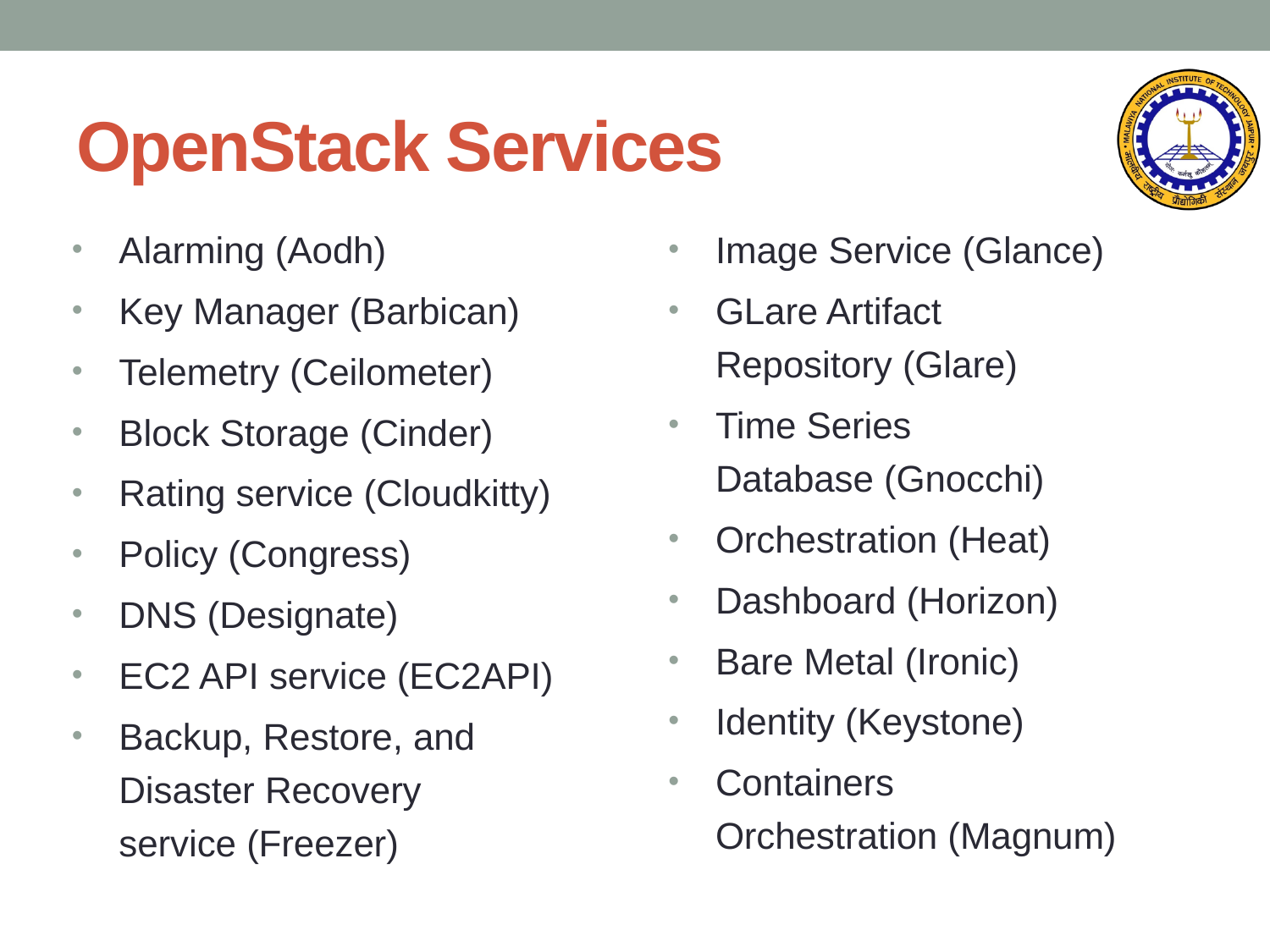

# OpenStack Services
Alarming (Aodh)
Key Manager (Barbican)
Telemetry (Ceilometer)
Block Storage (Cinder)
Rating service (Cloudkitty)
Policy (Congress)
DNS (Designate)
EC2 API service (EC2API)
Backup, Restore, and Disaster Recovery service (Freezer)
Image Service (Glance)
GLare Artifact Repository (Glare)
Time Series Database (Gnocchi)
Orchestration (Heat)
Dashboard (Horizon)
Bare Metal (Ironic)
Identity (Keystone)
Containers Orchestration (Magnum)